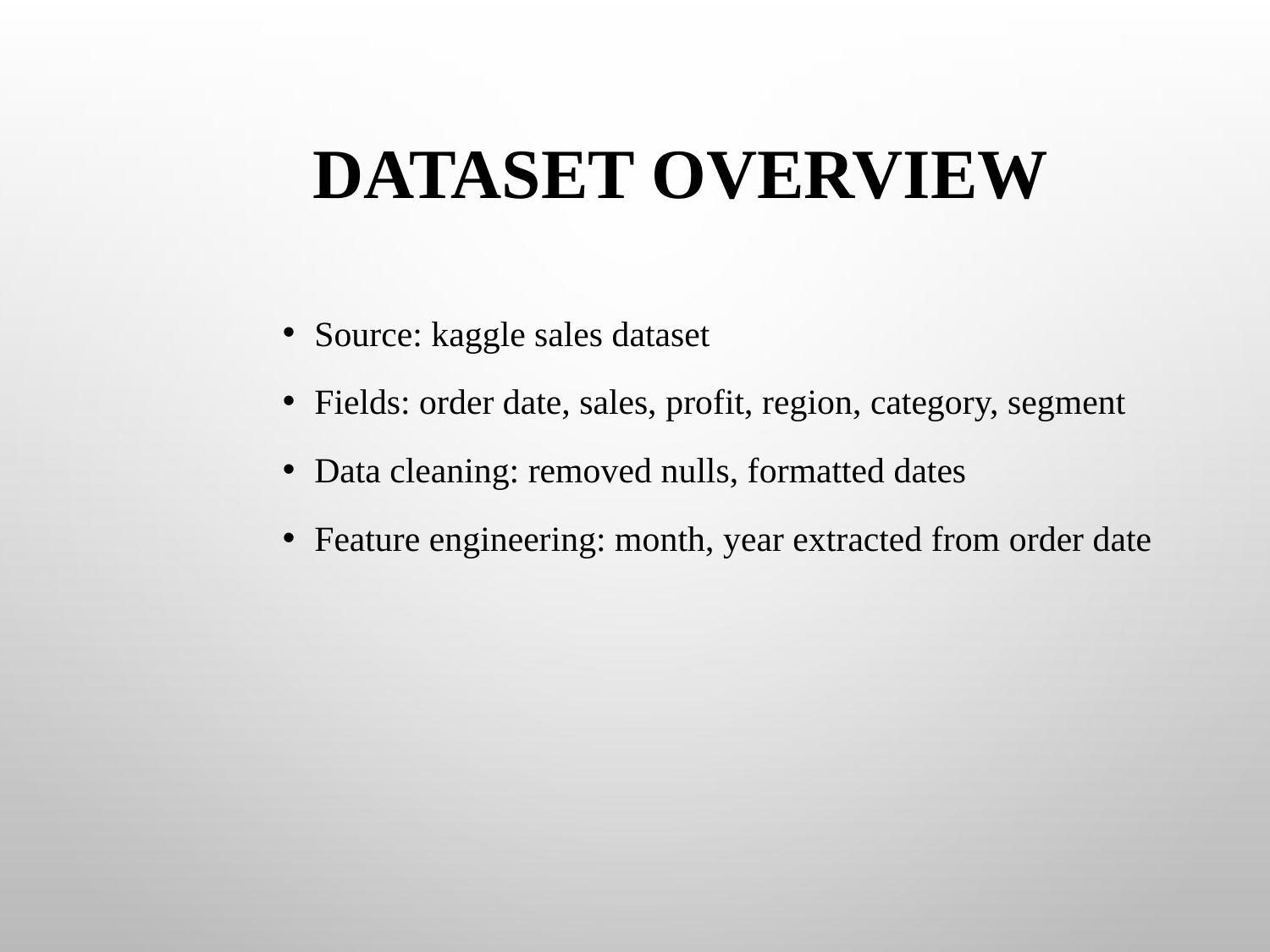

# Dataset Overview
Source: kaggle sales dataset
Fields: order date, sales, profit, region, category, segment
Data cleaning: removed nulls, formatted dates
Feature engineering: month, year extracted from order date